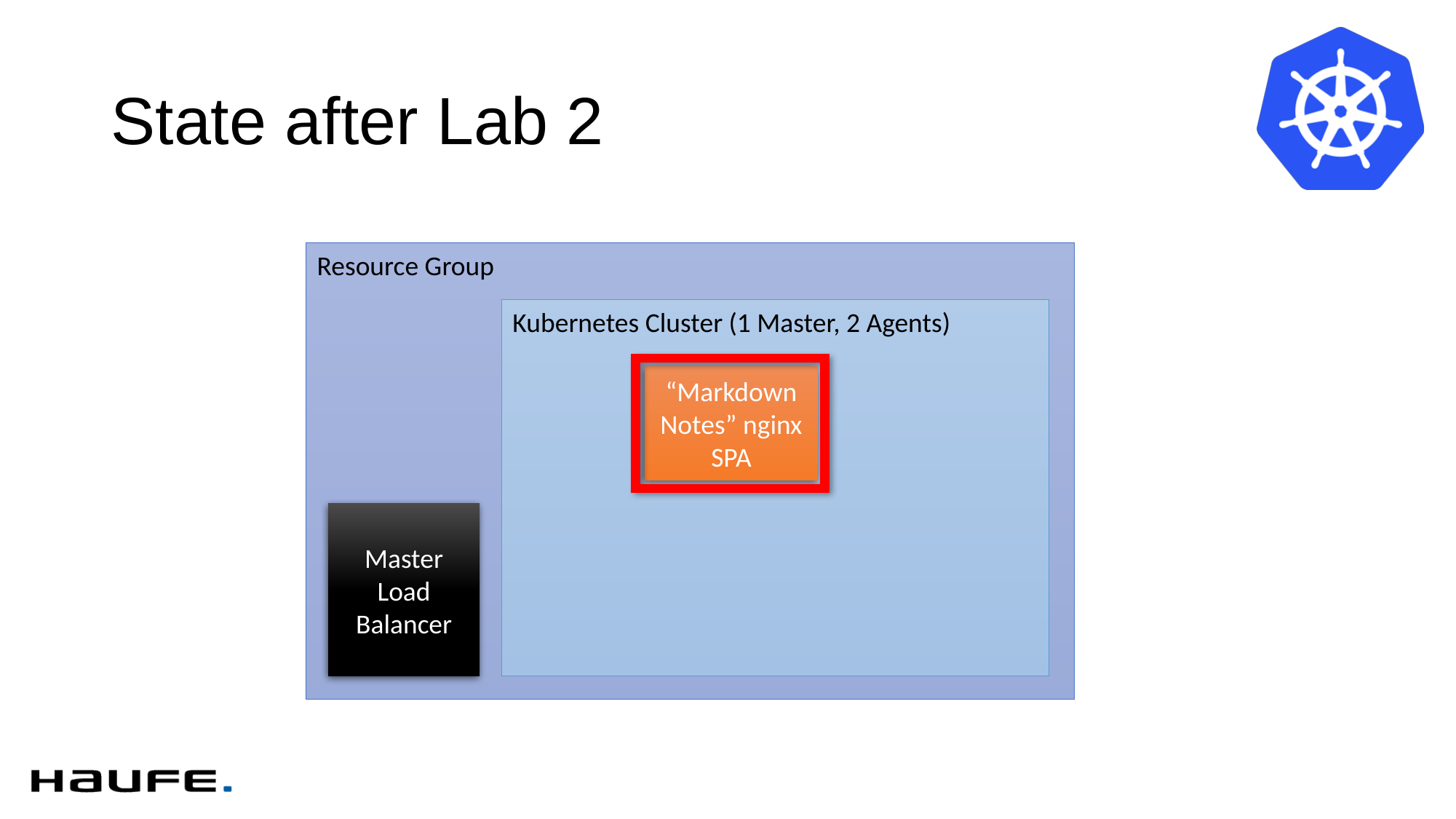

# State after Lab 2
Resource Group
Kubernetes Cluster (1 Master, 2 Agents)

“Markdown Notes” nginx SPA
Master
Load Balancer